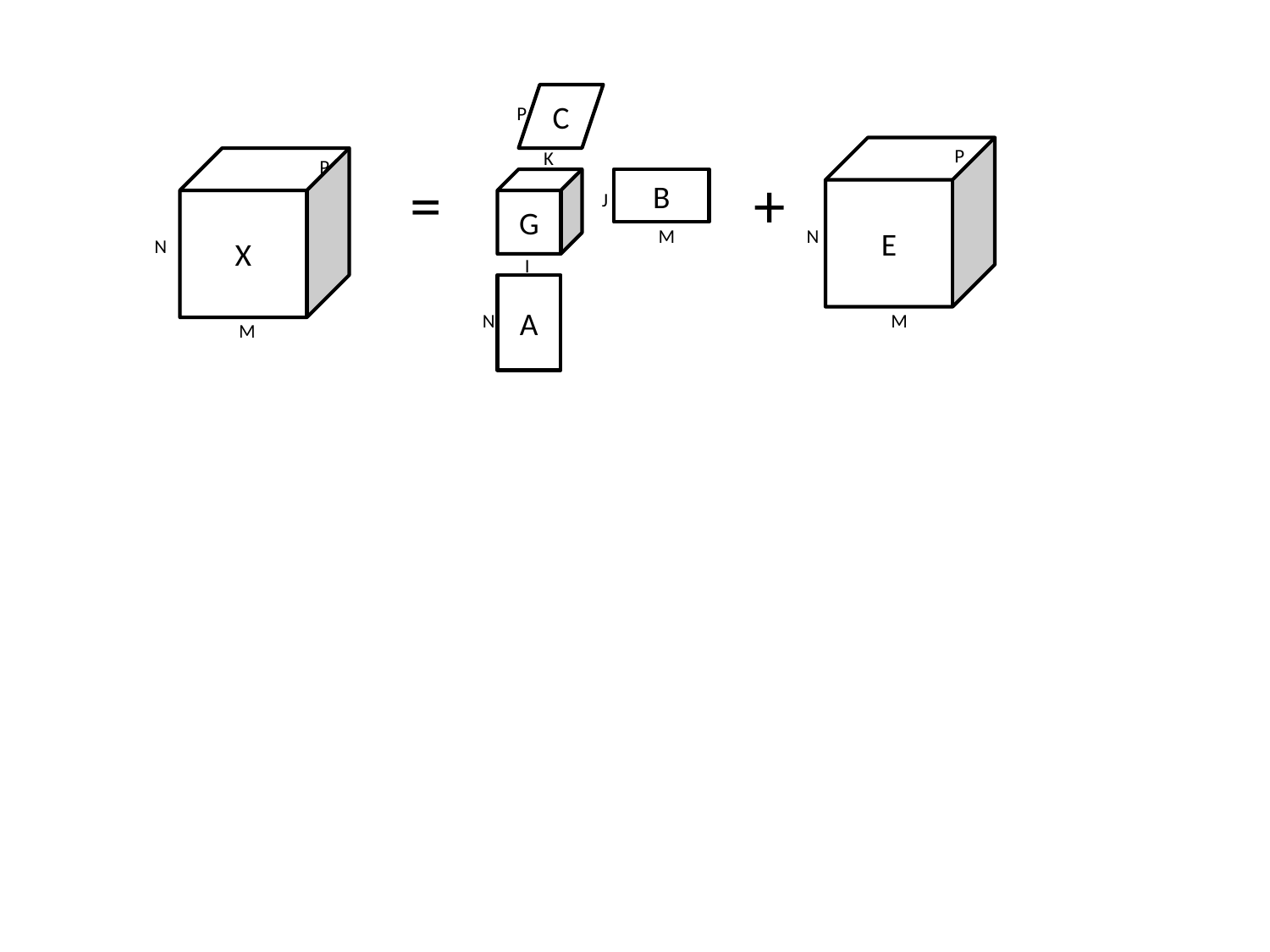

C
E
X
=
+
G
B
A
P
P
K
P
J
M
N
N
I
N
M
M